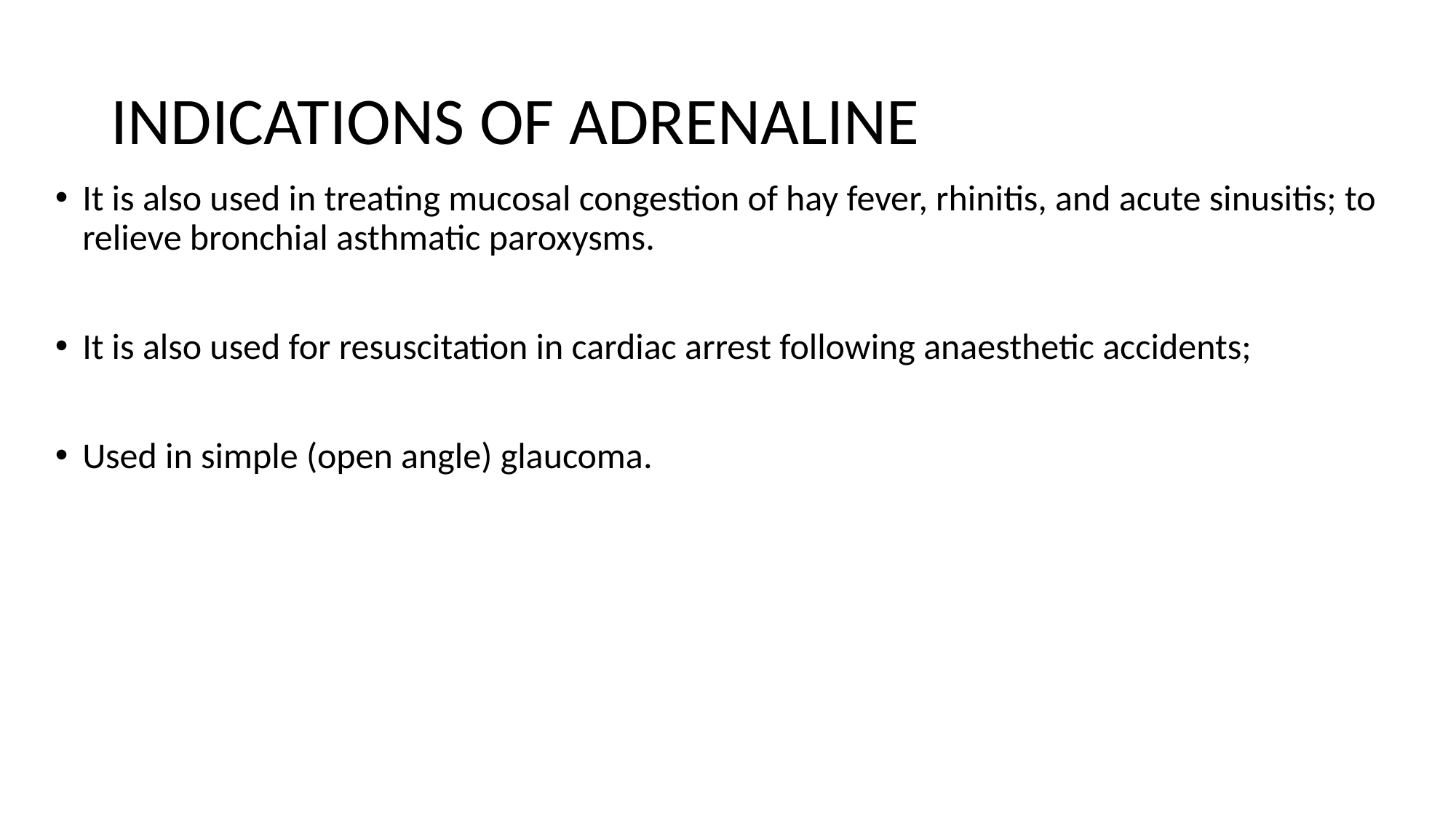

# INDICATIONS OF ADRENALINE
It is also used in treating mucosal congestion of hay fever, rhinitis, and acute sinusitis; to relieve bronchial asthmatic paroxysms.

It is also used for resuscitation in cardiac arrest following anaesthetic accidents;

Used in simple (open angle) glaucoma.